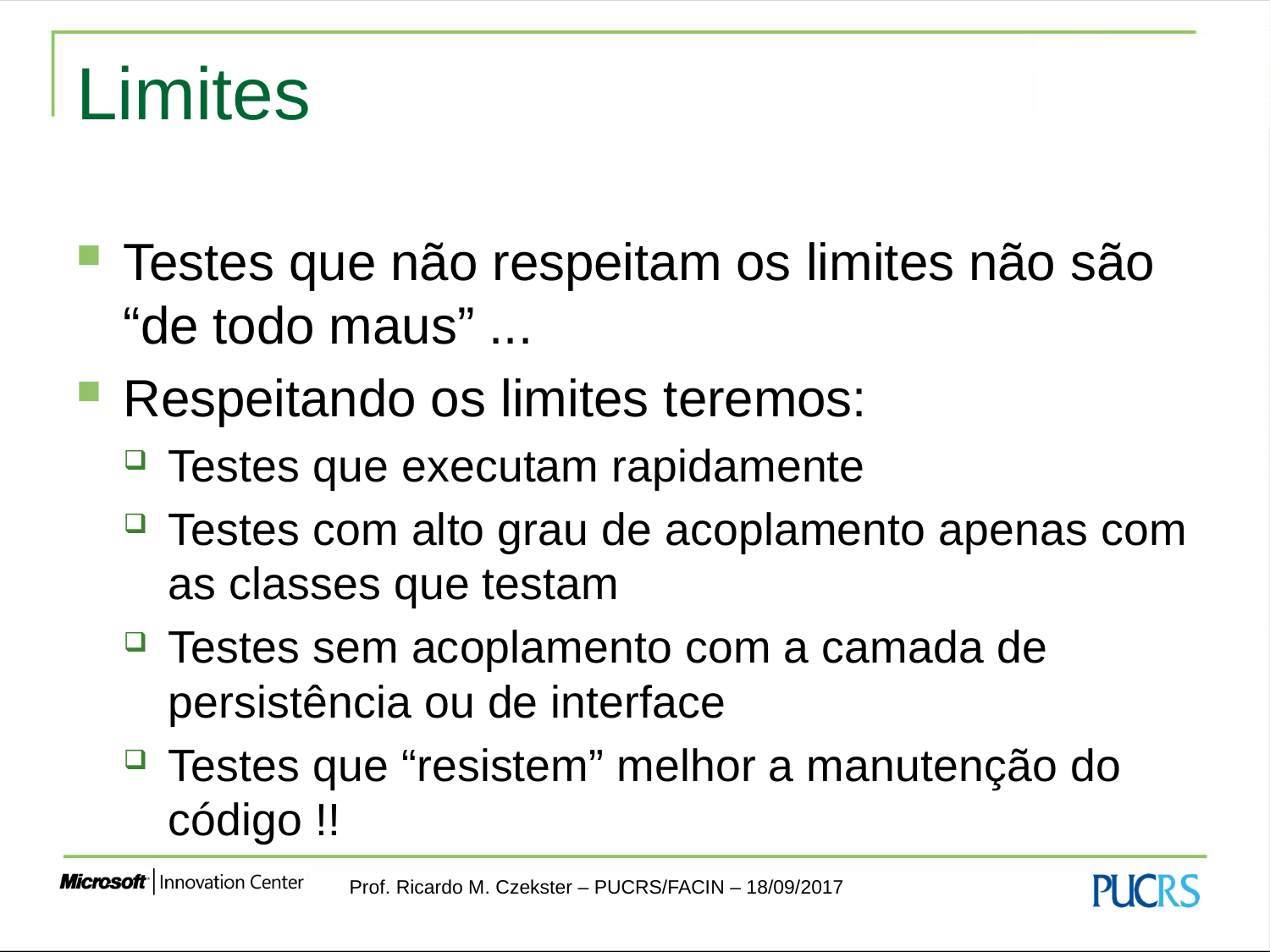

# Limites
Testes que não respeitam os limites não são “de todo maus” ...
Respeitando os limites teremos:
Testes que executam rapidamente
Testes com alto grau de acoplamento apenas com as classes que testam
Testes sem acoplamento com a camada de persistência ou de interface
Testes que “resistem” melhor a manutenção do código !!